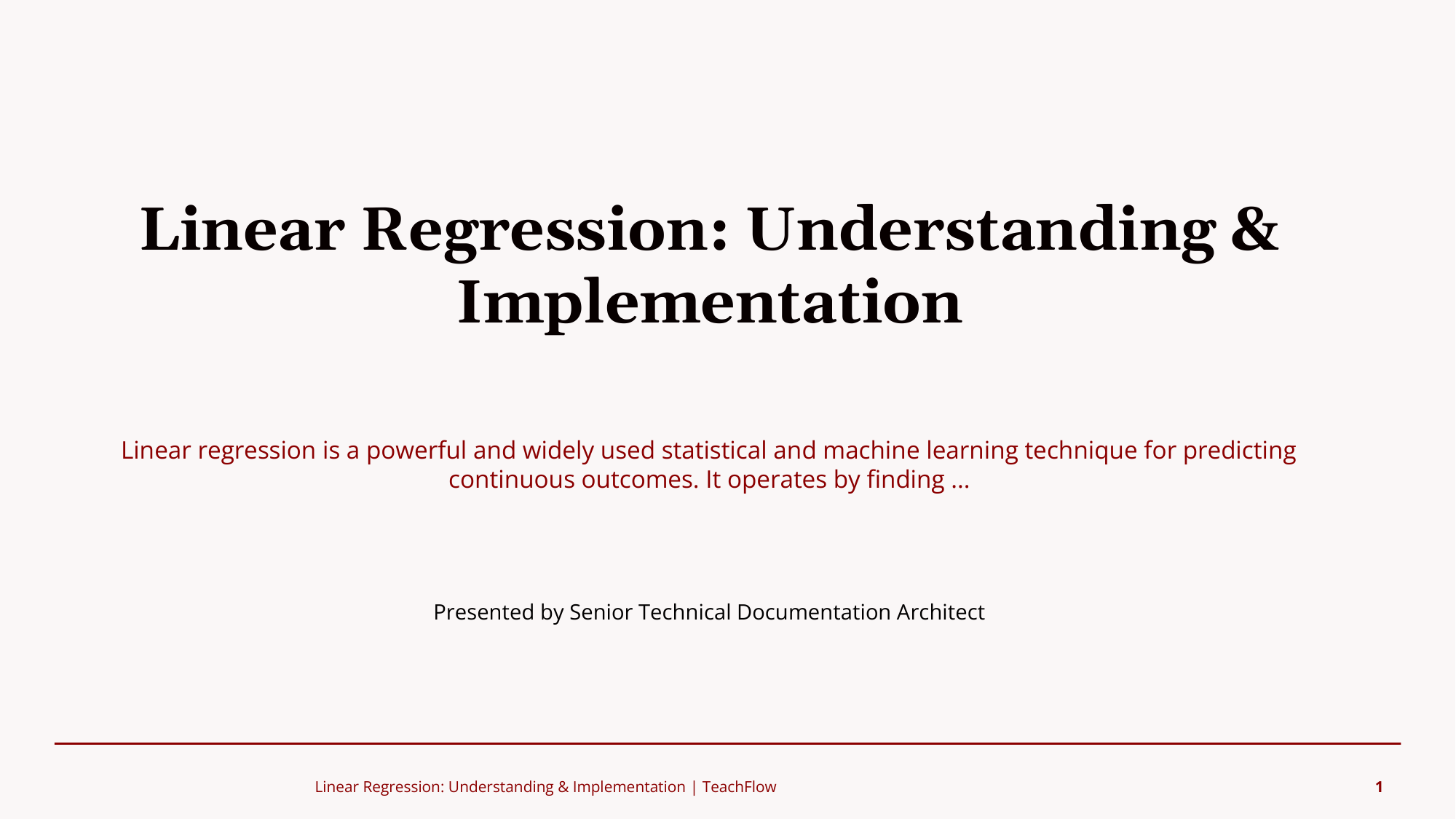

Linear Regression: Understanding & Implementation
Linear regression is a powerful and widely used statistical and machine learning technique for predicting continuous outcomes. It operates by finding ...
Presented by Senior Technical Documentation Architect

Linear Regression: Understanding & Implementation | TeachFlow
1